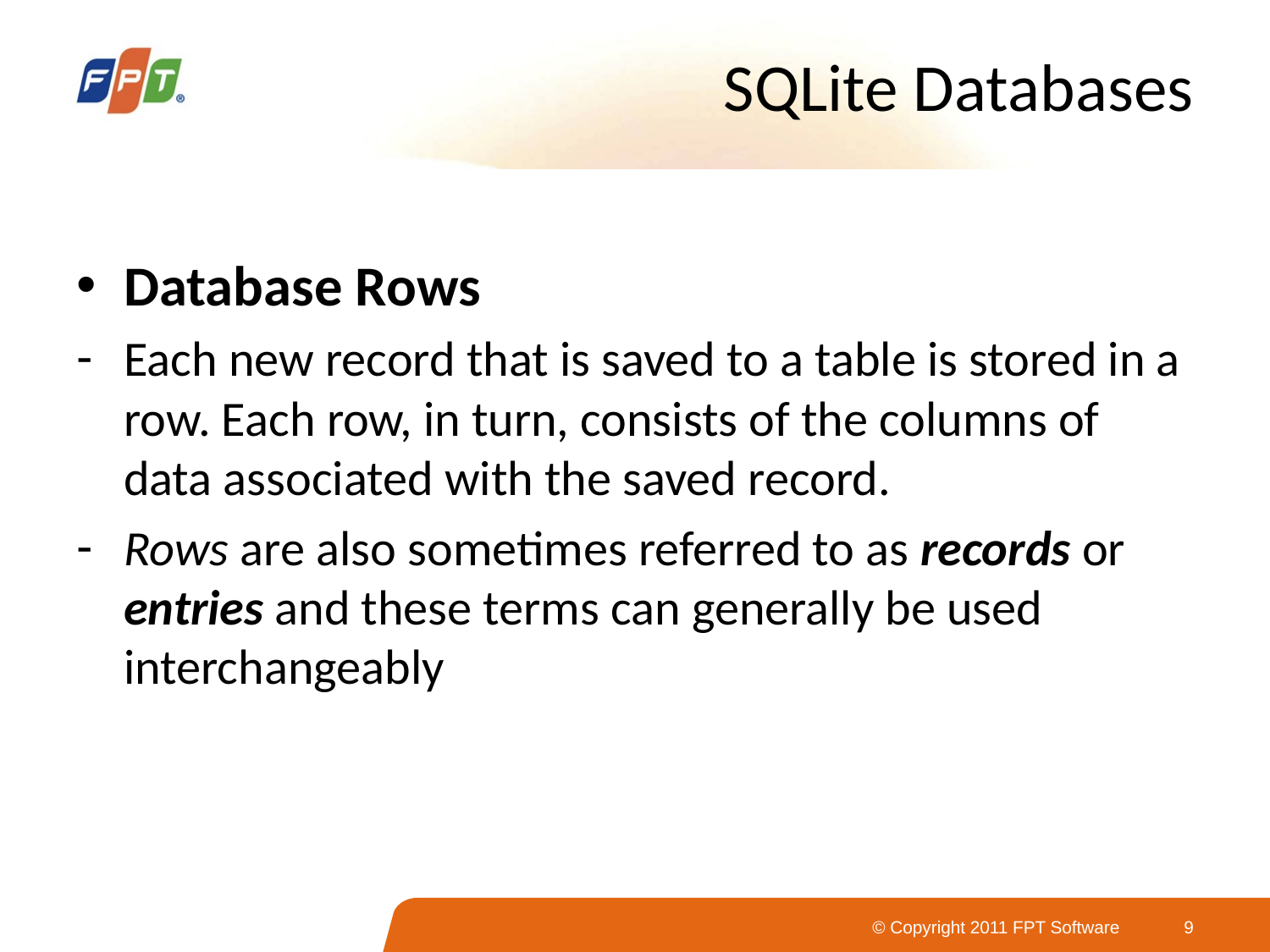

# SQLite Databases
Database Rows
Each new record that is saved to a table is stored in a row. Each row, in turn, consists of the columns of data associated with the saved record.
Rows are also sometimes referred to as records or entries and these terms can generally be used
interchangeably